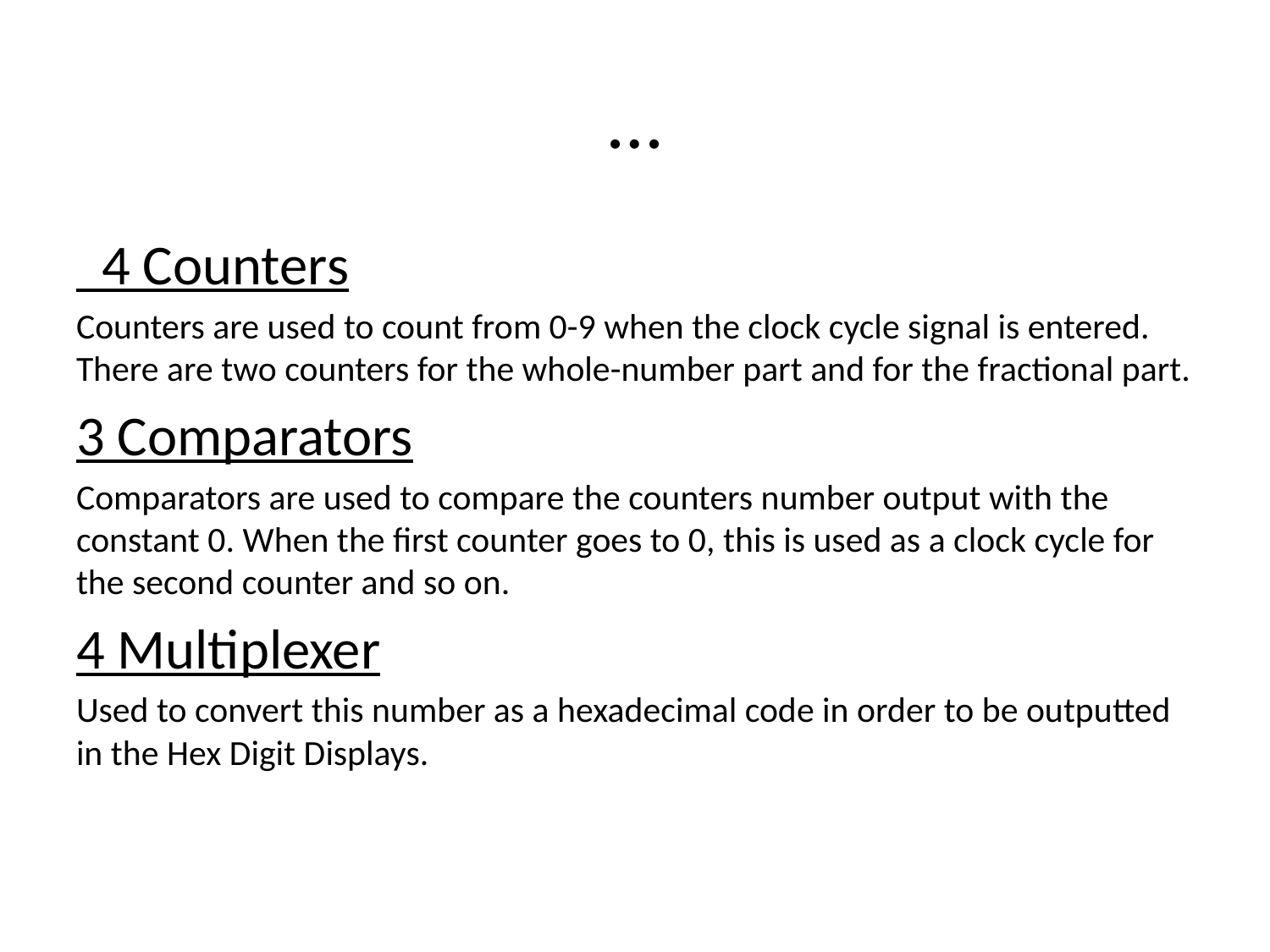

# …
  4 Counters
Counters are used to count from 0-9 when the clock cycle signal is entered. There are two counters for the whole-number part and for the fractional part.
3 Comparators
Comparators are used to compare the counters number output with the constant 0. When the first counter goes to 0, this is used as a clock cycle for the second counter and so on.
4 Multiplexer
Used to convert this number as a hexadecimal code in order to be outputted in the Hex Digit Displays.